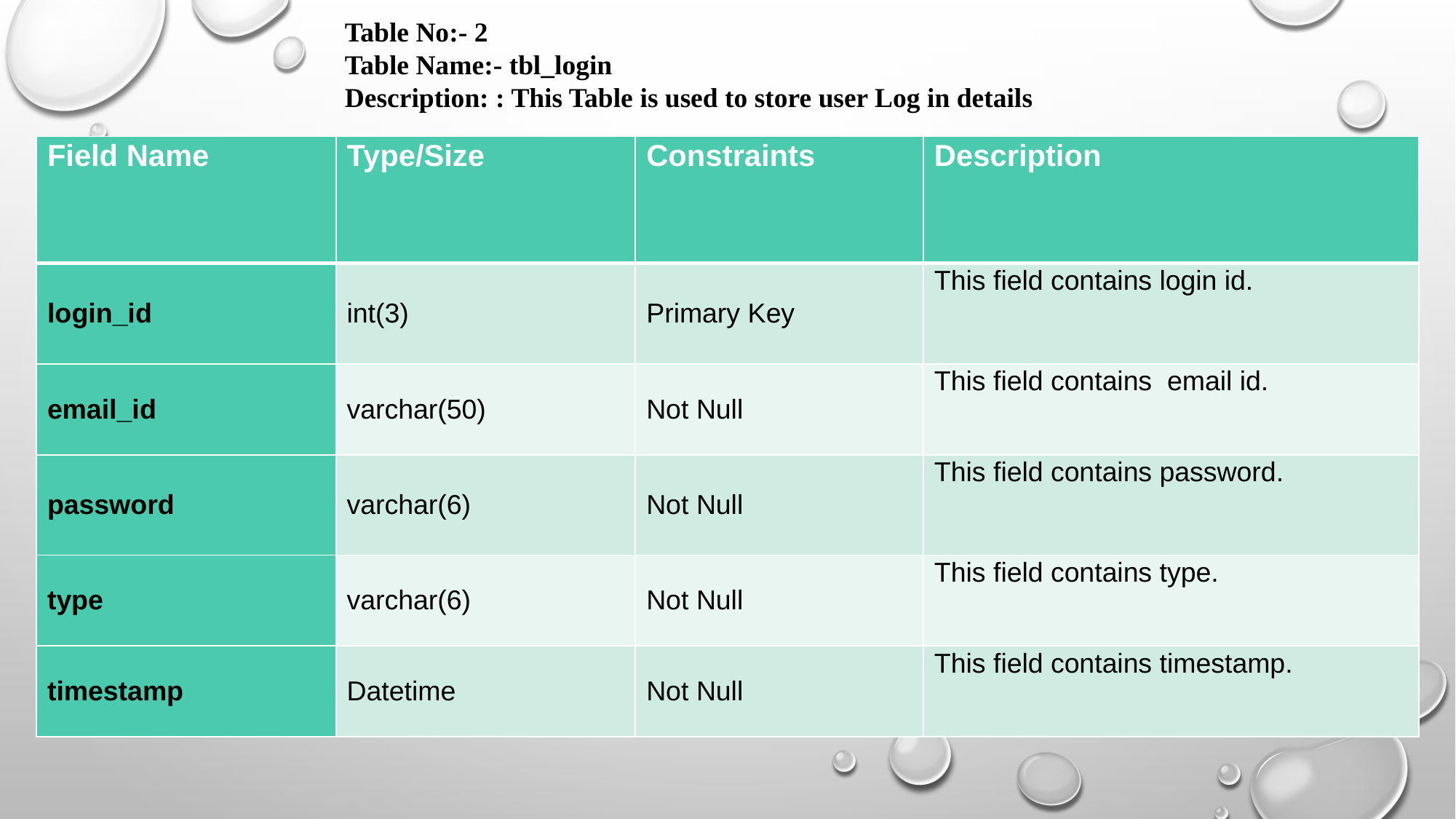

Table No:- 2
Table Name:- tbl_login
Description: : This Table is used to store user Log in details
| Field Name | Type/Size | Constraints | Description |
| --- | --- | --- | --- |
| login\_id | int(3) | Primary Key | This field contains login id. |
| email\_id | varchar(50) | Not Null | This field contains email id. |
| password | varchar(6) | Not Null | This field contains password. |
| type | varchar(6) | Not Null | This field contains type. |
| timestamp | Datetime | Not Null | This field contains timestamp. |